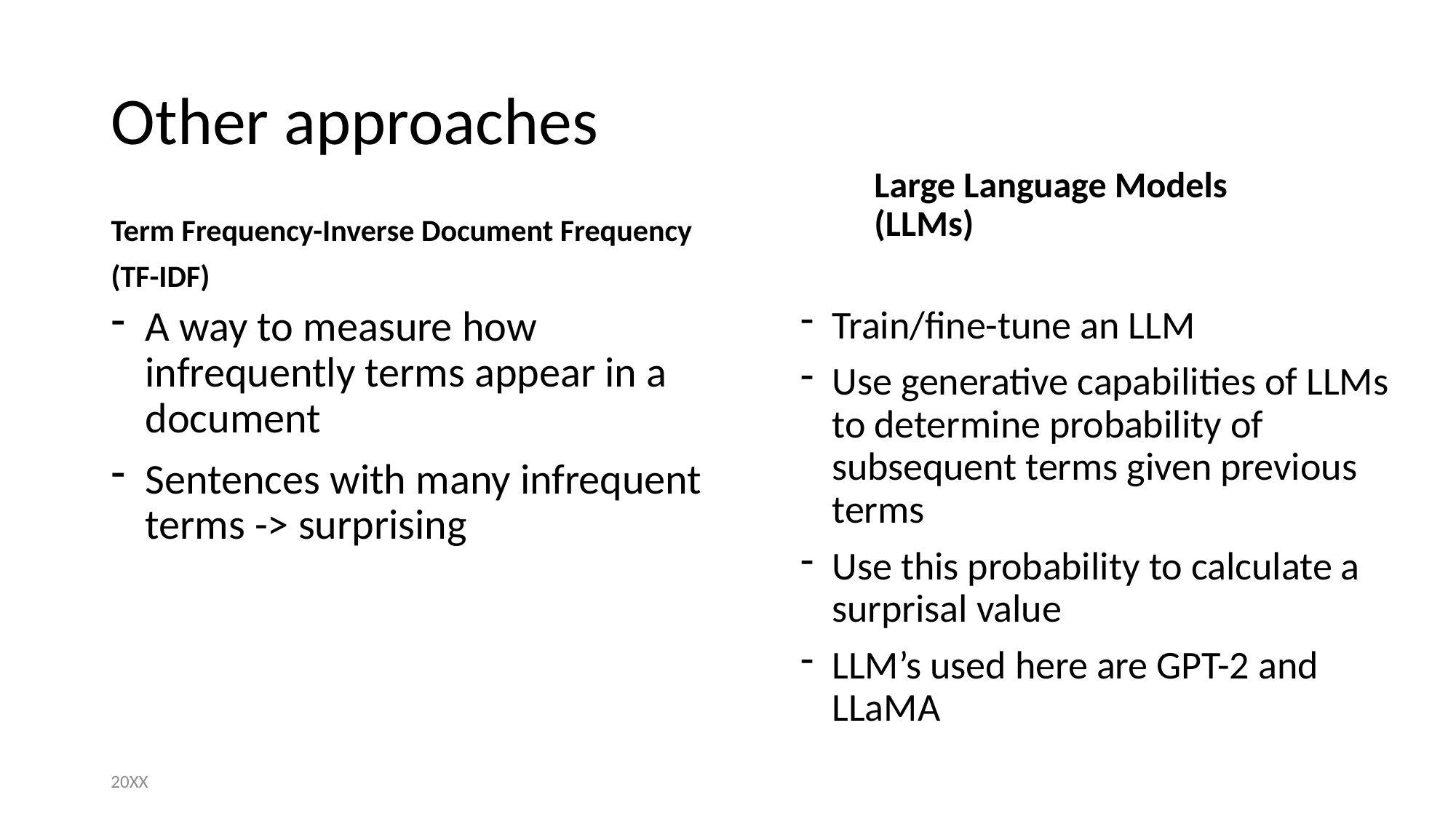

# Other approaches
Large Language Models (LLMs)
Term Frequency-Inverse Document Frequency
(TF-IDF)
A way to measure how infrequently terms appear in a document
Sentences with many infrequent terms -> surprising
Train/fine-tune an LLM
Use generative capabilities of LLMs to determine probability of subsequent terms given previous terms
Use this probability to calculate a surprisal value
LLM’s used here are GPT-2 and LLaMA
20XX
PRESENTATION TITLE
17